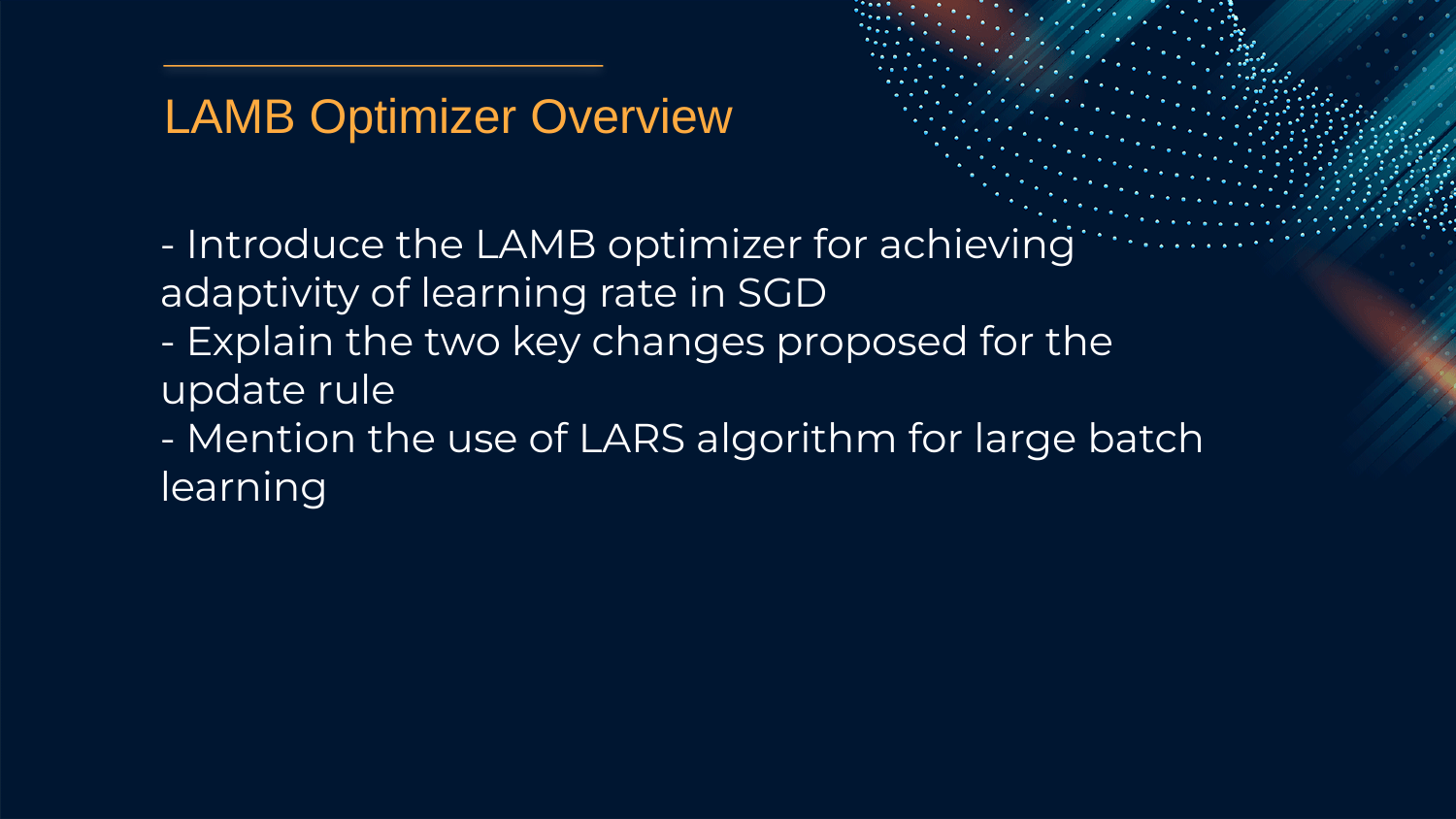

LAMB Optimizer Overview
- Introduce the LAMB optimizer for achieving adaptivity of learning rate in SGD
- Explain the two key changes proposed for the update rule
- Mention the use of LARS algorithm for large batch learning